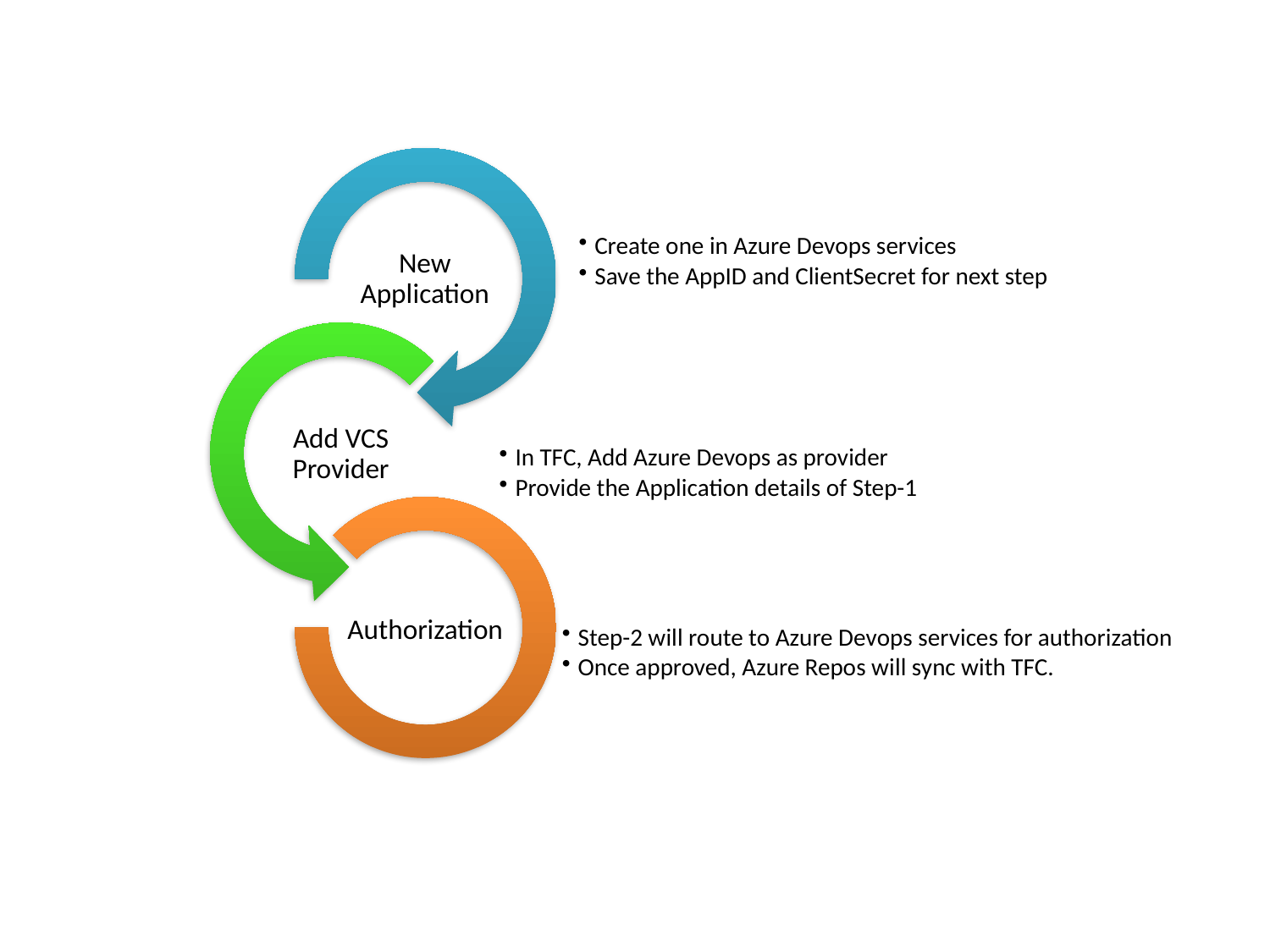

Create one in Azure Devops services
Save the AppID and ClientSecret for next step
New Application
In TFC, Add Azure Devops as provider
Provide the Application details of Step-1
Add VCS Provider
Step-2 will route to Azure Devops services for authorization
Once approved, Azure Repos will sync with TFC.
Authorization